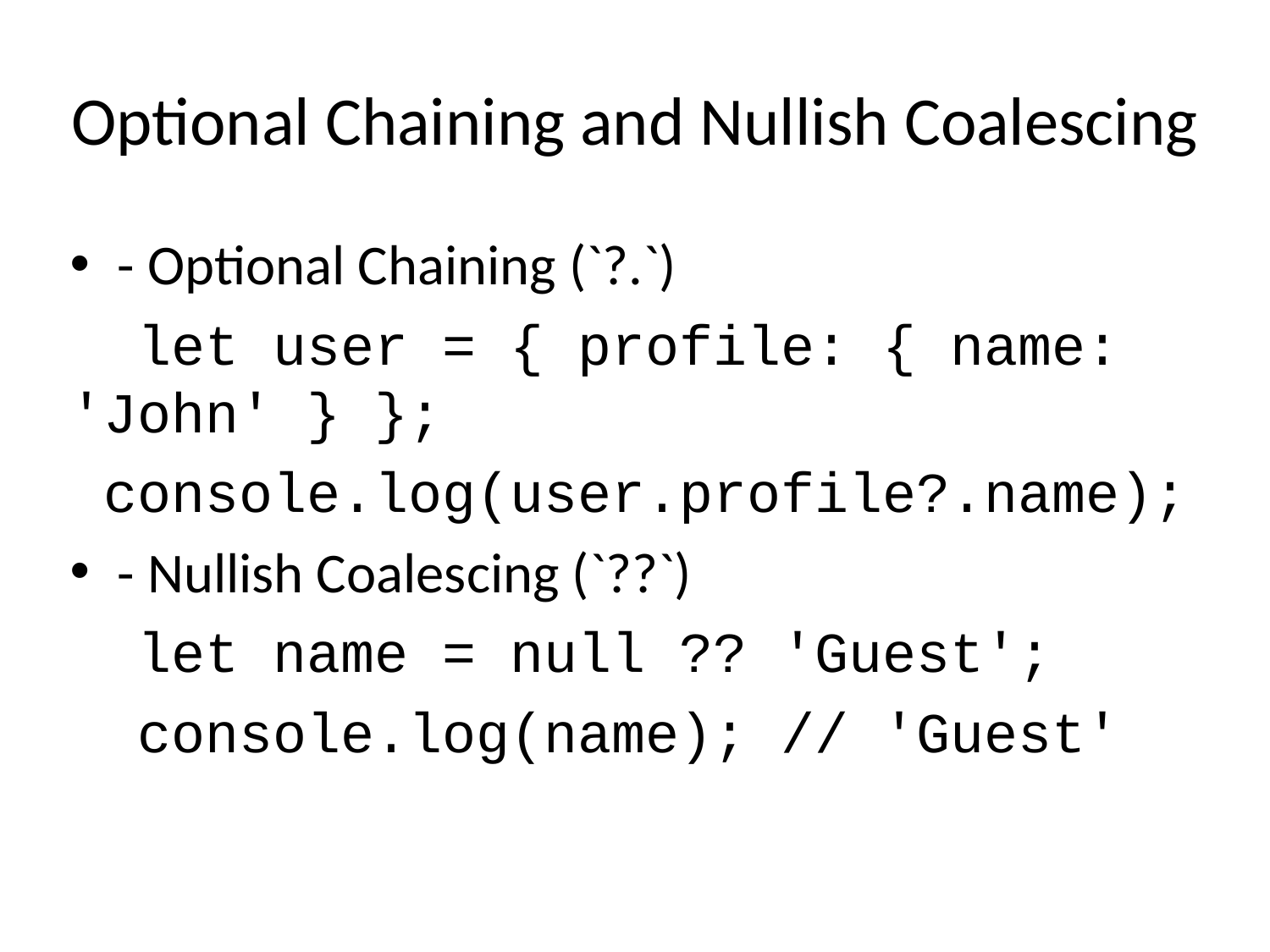

# Optional Chaining and Nullish Coalescing
- Optional Chaining (`?.`)
  let user = { profile: { name: 'John' } };
 console.log(user.profile?.name);
- Nullish Coalescing (`??`)
  let name = null ?? 'Guest';
  console.log(name); // 'Guest'